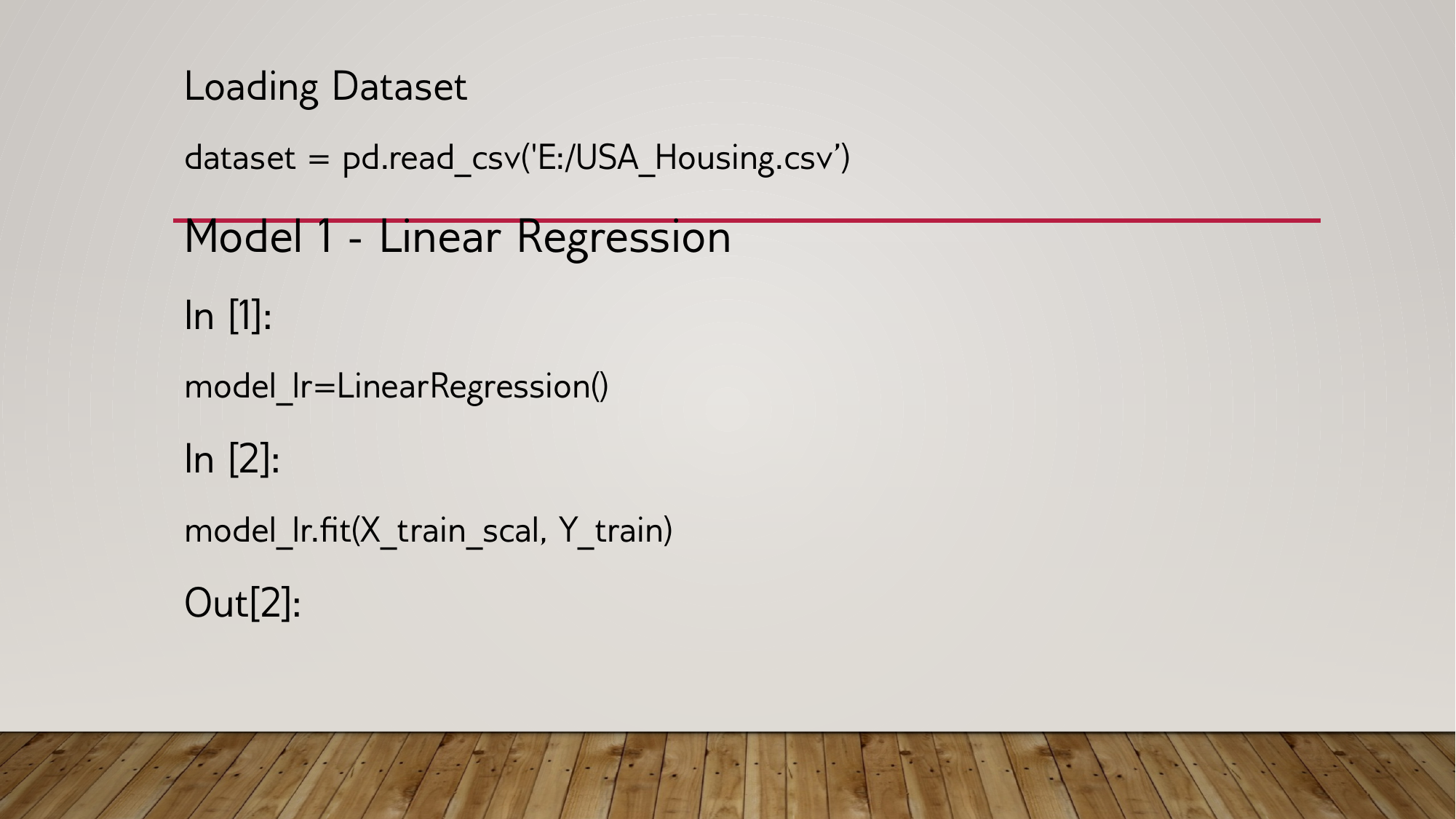

Loading Dataset
dataset = pd.read_csv('E:/USA_Housing.csv’)
Model 1 - Linear Regression
In [1]:
model_lr=LinearRegression()
In [2]:
model_lr.fit(X_train_scal, Y_train)
Out[2]: